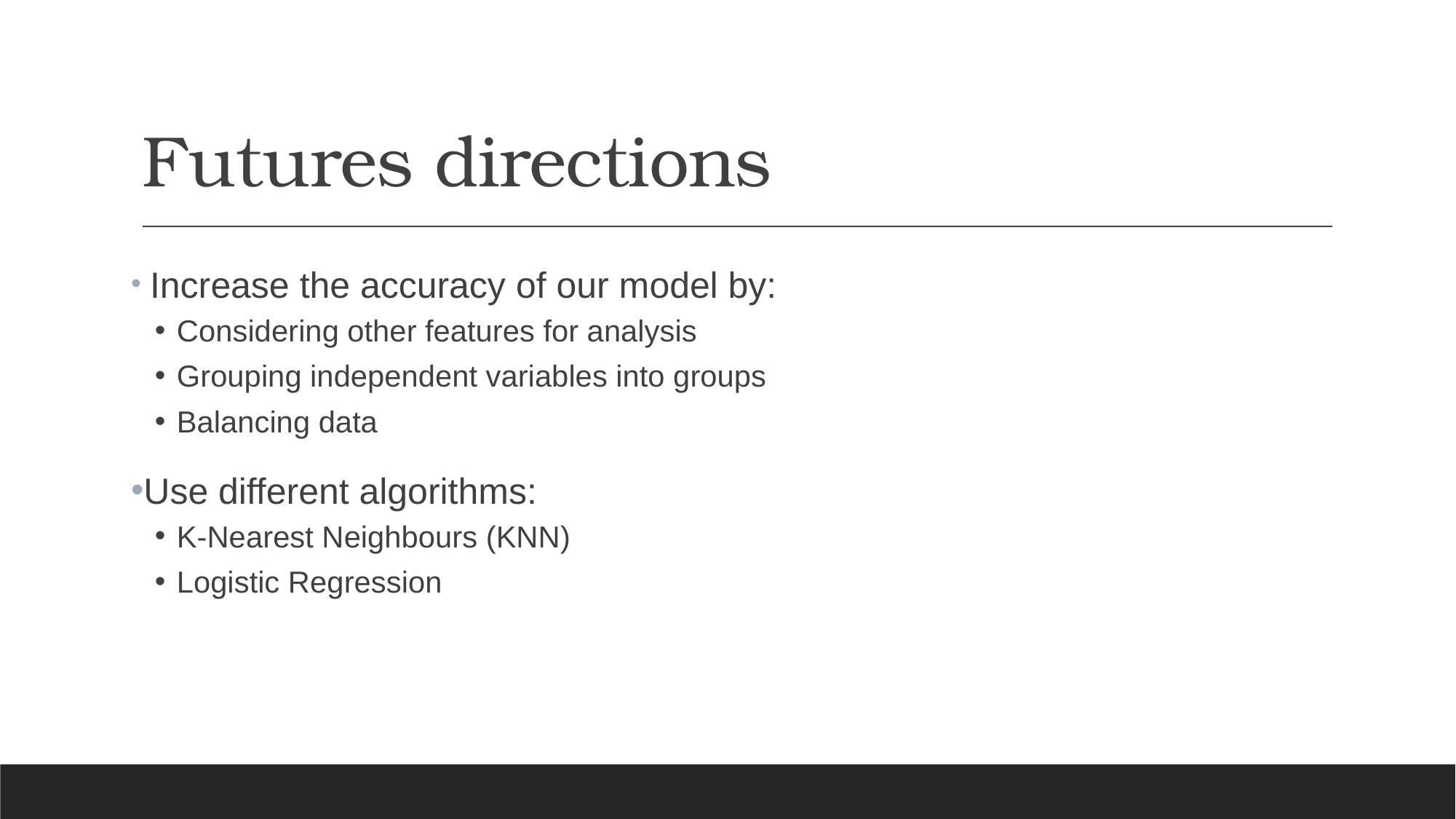

# Futures directions
 Increase the accuracy of our model by:
Considering other features for analysis
Grouping independent variables into groups
Balancing data
Use different algorithms:
K-Nearest Neighbours (KNN)
Logistic Regression